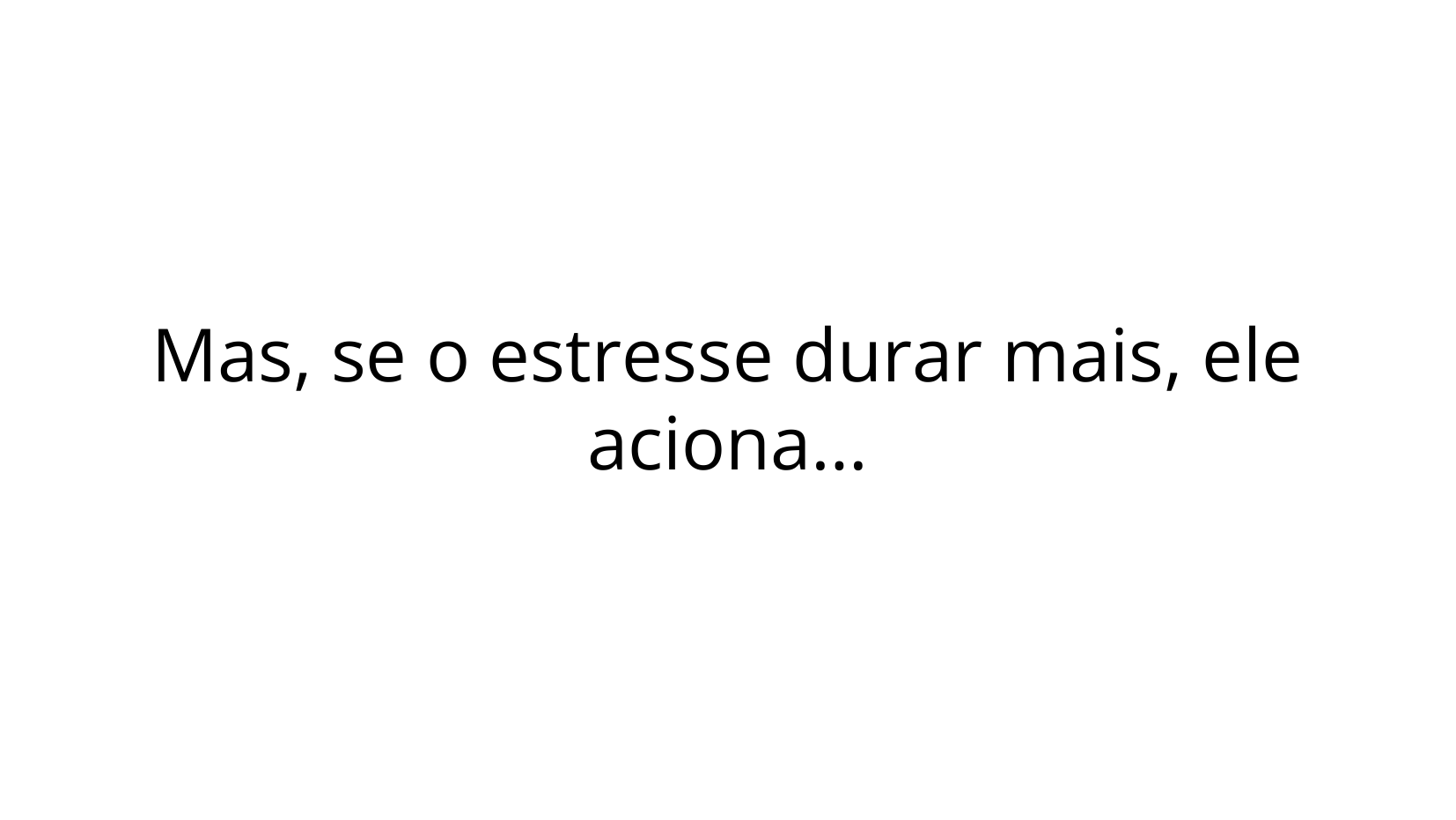

Mas, se o estresse durar mais, ele aciona…